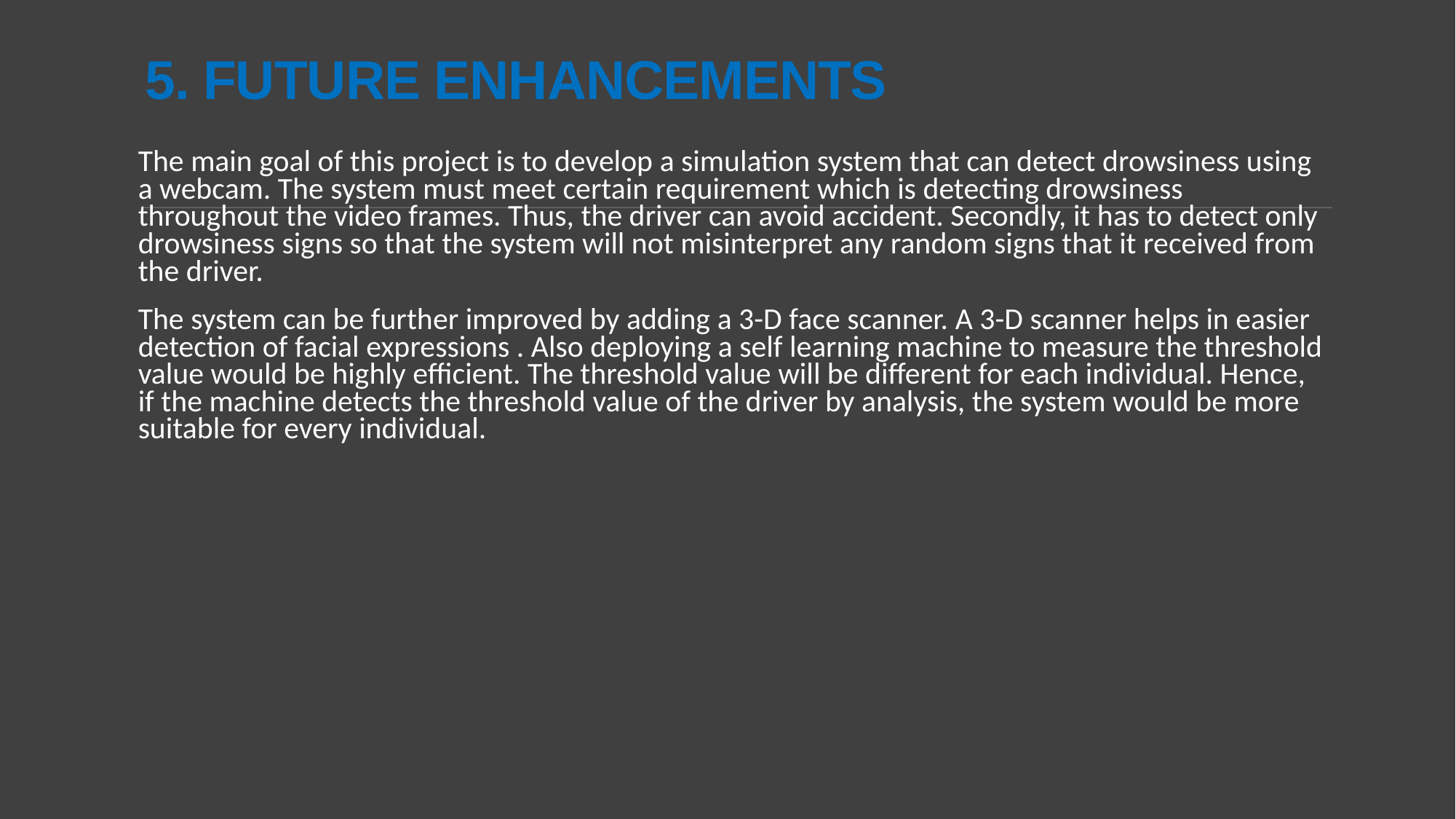

5. FUTURE ENHANCEMENTS
The main goal of this project is to develop a simulation system that can detect drowsiness using a webcam. The system must meet certain requirement which is detecting drowsiness throughout the video frames. Thus, the driver can avoid accident. Secondly, it has to detect only drowsiness signs so that the system will not misinterpret any random signs that it received from the driver.
The system can be further improved by adding a 3-D face scanner. A 3-D scanner helps in easier detection of facial expressions . Also deploying a self learning machine to measure the threshold value would be highly efficient. The threshold value will be different for each individual. Hence, if the machine detects the threshold value of the driver by analysis, the system would be more suitable for every individual.